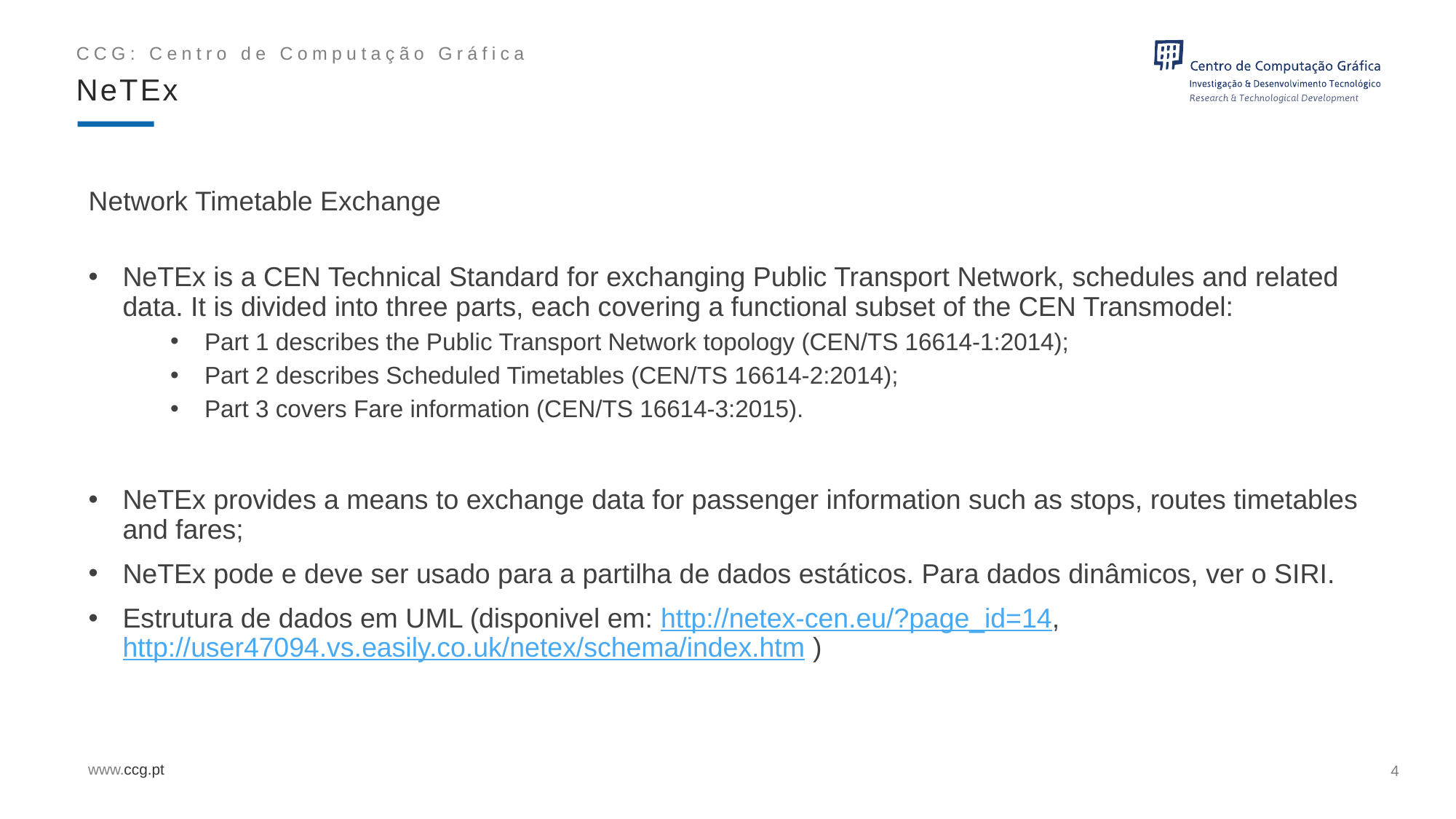

NeTEx
# Network Timetable Exchange
NeTEx is a CEN Technical Standard for exchanging Public Transport Network, schedules and related data. It is divided into three parts, each covering a functional subset of the CEN Transmodel:
Part 1 describes the Public Transport Network topology (CEN/TS 16614-1:2014);
Part 2 describes Scheduled Timetables (CEN/TS 16614-2:2014);
Part 3 covers Fare information (CEN/TS 16614-3:2015).

NeTEx provides a means to exchange data for passenger information such as stops, routes timetables and fares;
NeTEx pode e deve ser usado para a partilha de dados estáticos. Para dados dinâmicos, ver o SIRI.
Estrutura de dados em UML (disponivel em: http://netex-cen.eu/?page_id=14, http://user47094.vs.easily.co.uk/netex/schema/index.htm )
4